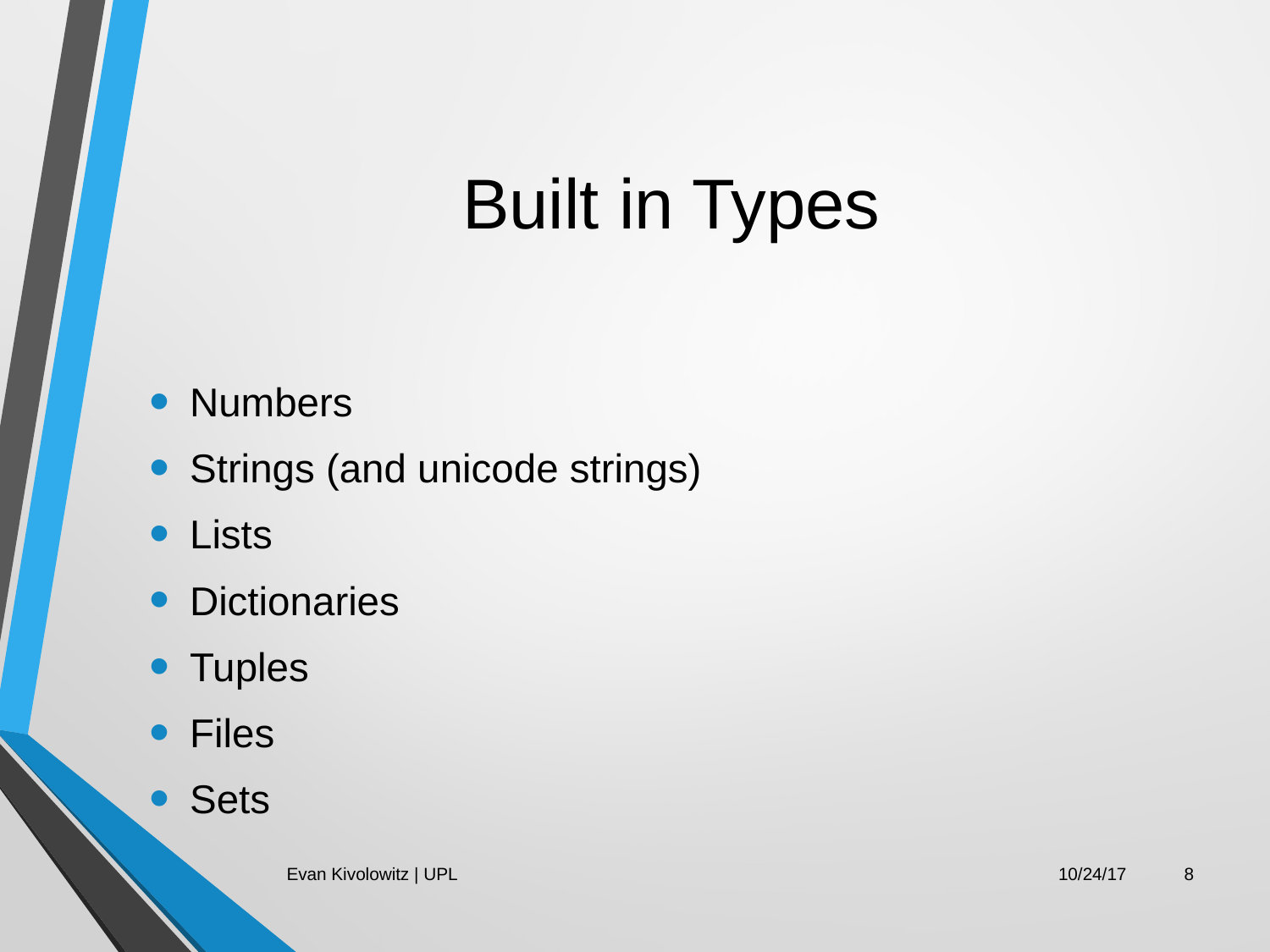

# Built in Types
Numbers
Strings (and unicode strings)
Lists
Dictionaries
Tuples
Files
Sets

Evan Kivolowitz | UPL
10/24/17
8